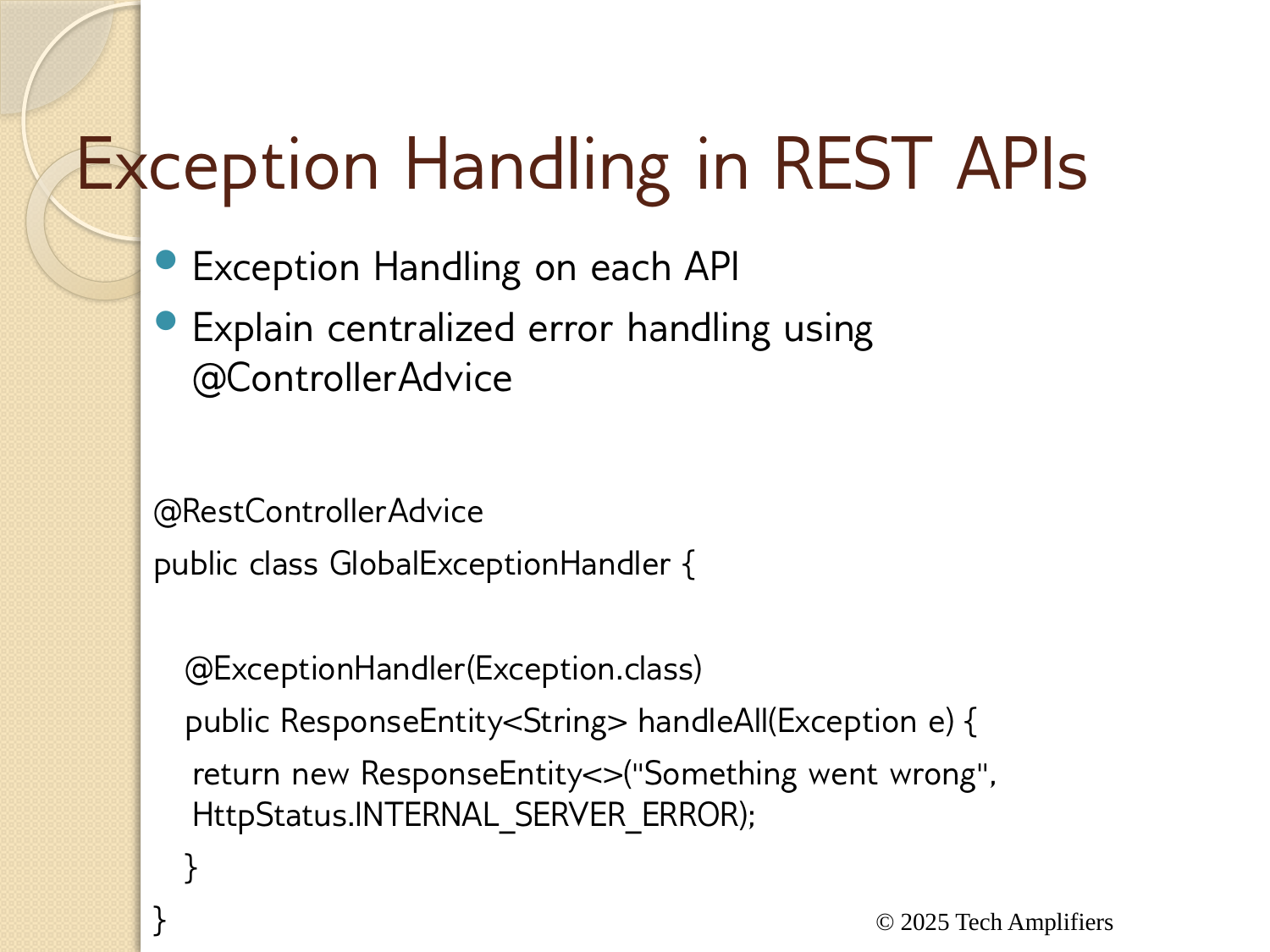

# Exception Handling in REST APIs
Exception Handling on each API
Explain centralized error handling using @ControllerAdvice

@RestControllerAdvice
public class GlobalExceptionHandler {

   @ExceptionHandler(Exception.class)
   public ResponseEntity<String> handleAll(Exception e) {
		return new ResponseEntity<>("Something went wrong", 	HttpStatus.INTERNAL_SERVER_ERROR);
   }
}
© 2025 Tech Amplifiers